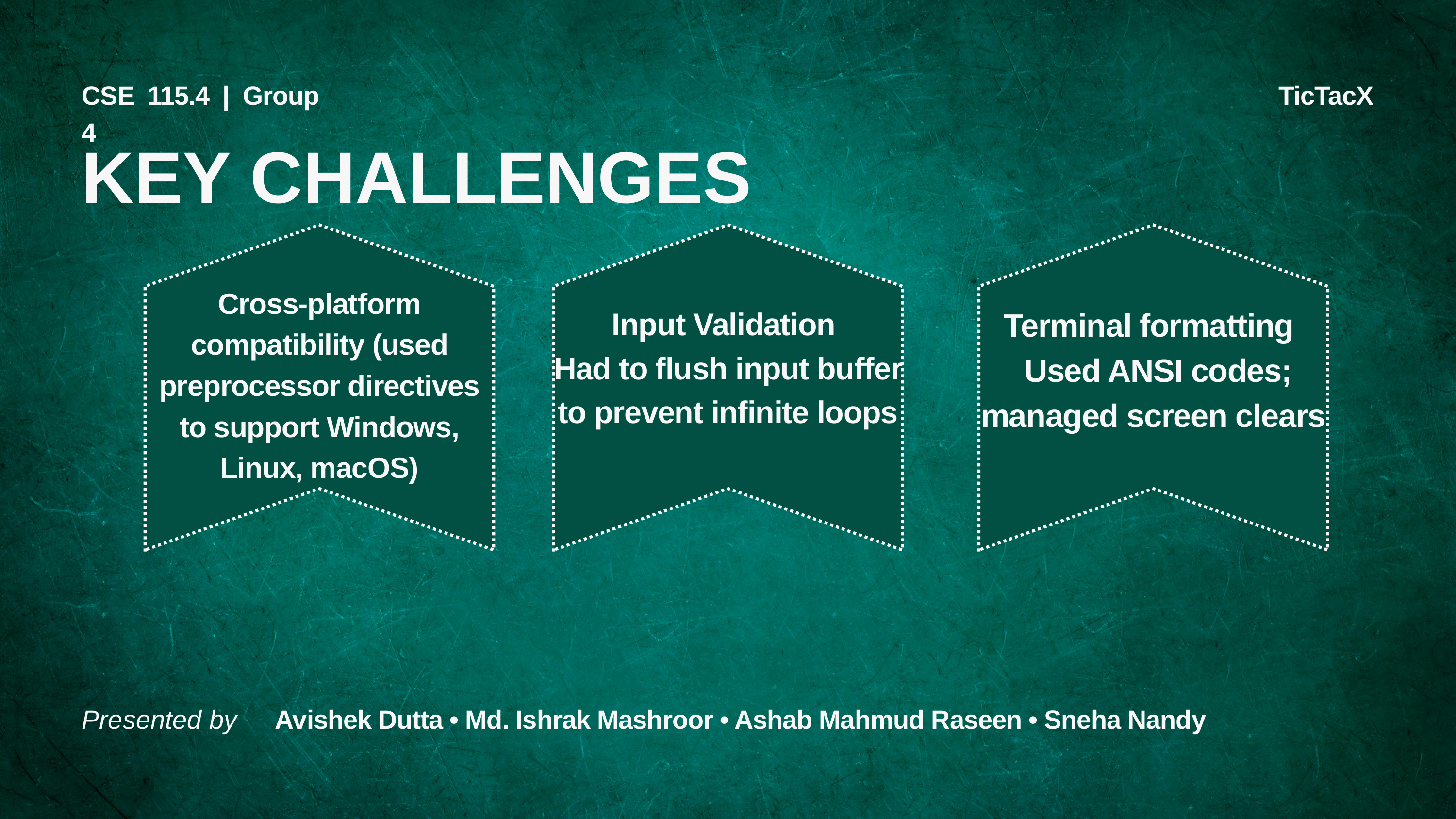

CSE 115.4 | Group 4
TicTacX
KEY CHALLENGES

Cross-platform compatibility (used preprocessor directives to support Windows, Linux, macOS)
Input Validation
Had to flush input buffer to prevent infinite loops
Terminal formatting
 Used ANSI codes; managed screen clears
Presented by
Avishek Dutta • Md. Ishrak Mashroor • Ashab Mahmud Raseen • Sneha Nandy